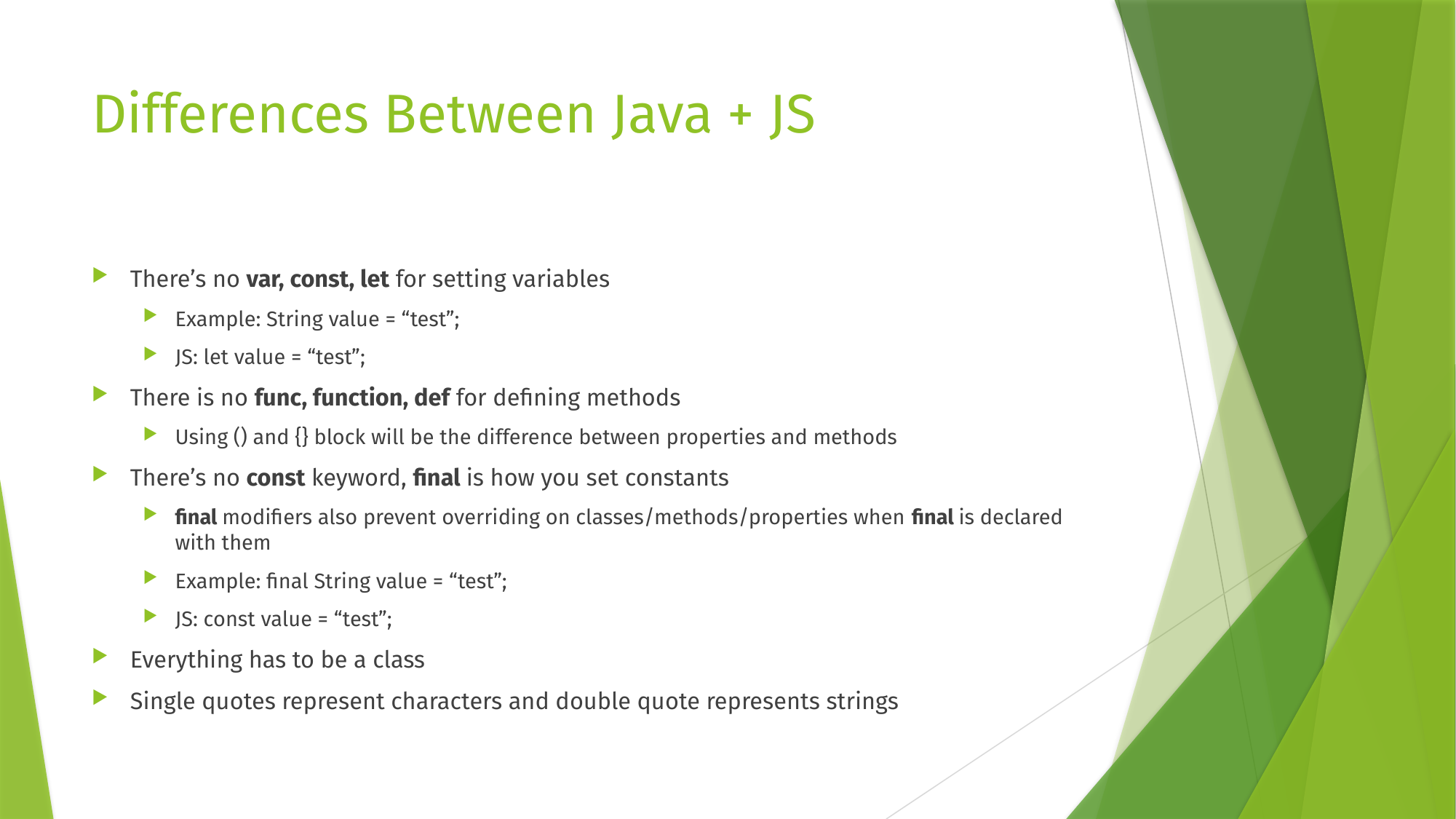

# Differences Between Java + JS
There’s no var, const, let for setting variables
Example: String value = “test”;
JS: let value = “test”;
There is no func, function, def for defining methods
Using () and {} block will be the difference between properties and methods
There’s no const keyword, final is how you set constants
final modifiers also prevent overriding on classes/methods/properties when final is declared with them
Example: final String value = “test”;
JS: const value = “test”;
Everything has to be a class
Single quotes represent characters and double quote represents strings